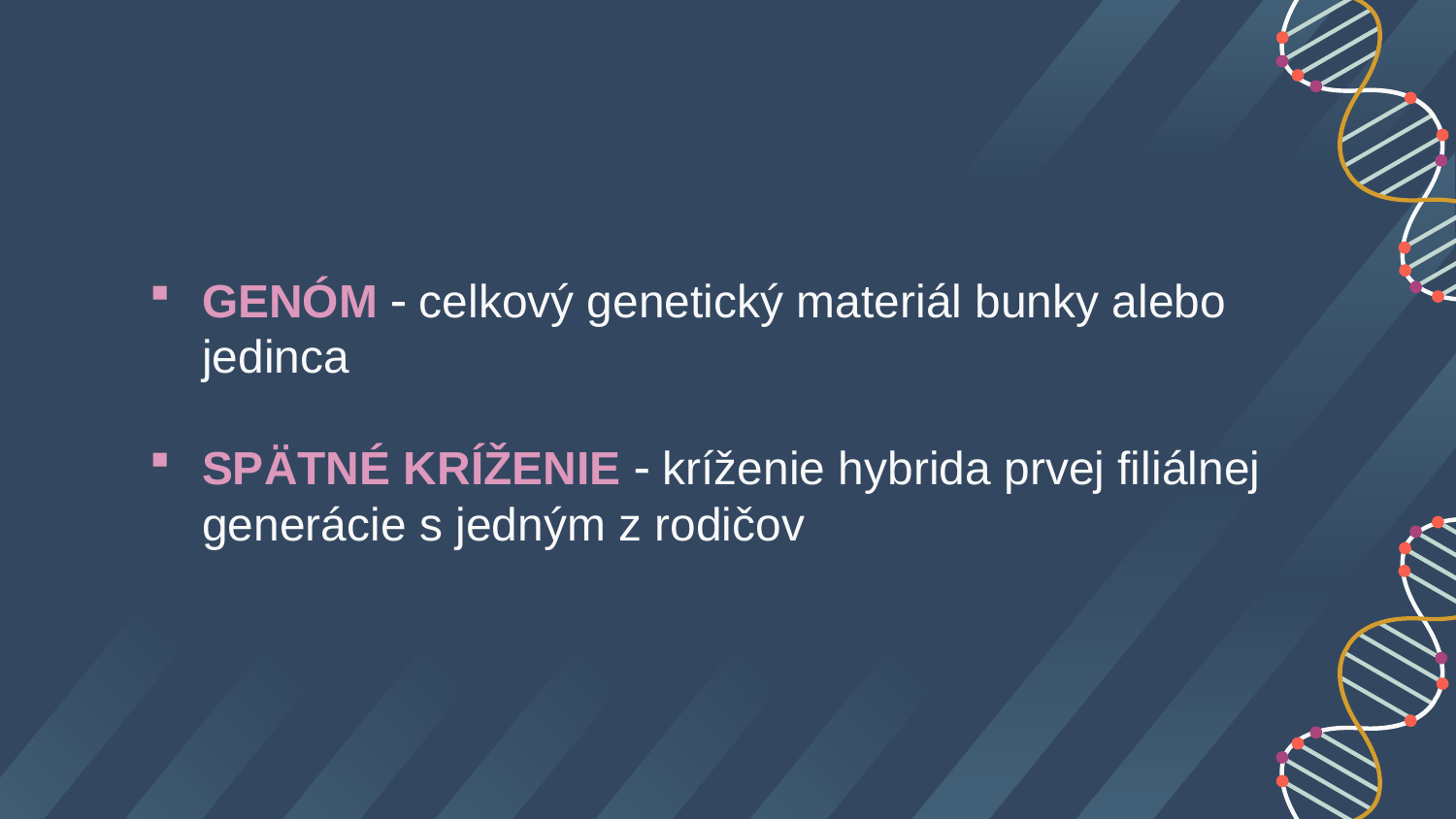

GENÓM − celkový genetický materiál bunky alebo jedinca

SPÄTNÉ KRÍŽENIE − kríženie hybrida prvej filiálnej generácie s jedným z rodičov